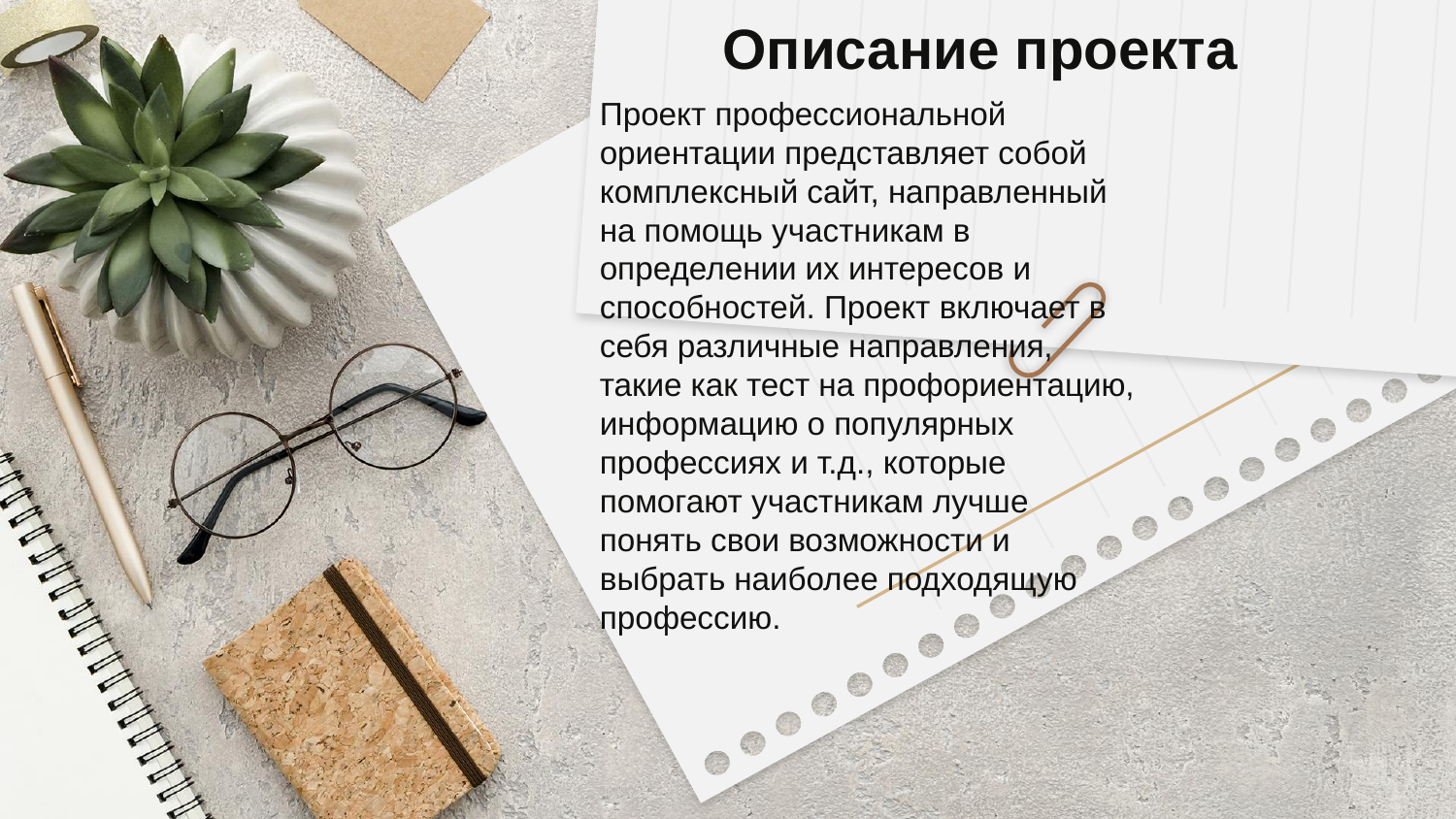

# Описание проекта
Проект профессиональной ориентации представляет собой комплексный сайт, направленный на помощь участникам в определении их интересов и способностей. Проект включает в себя различные направления, такие как тест на профориентацию, информацию о популярных профессиях и т.д., которые помогают участникам лучше понять свои возможности и выбрать наиболее подходящую профессию.